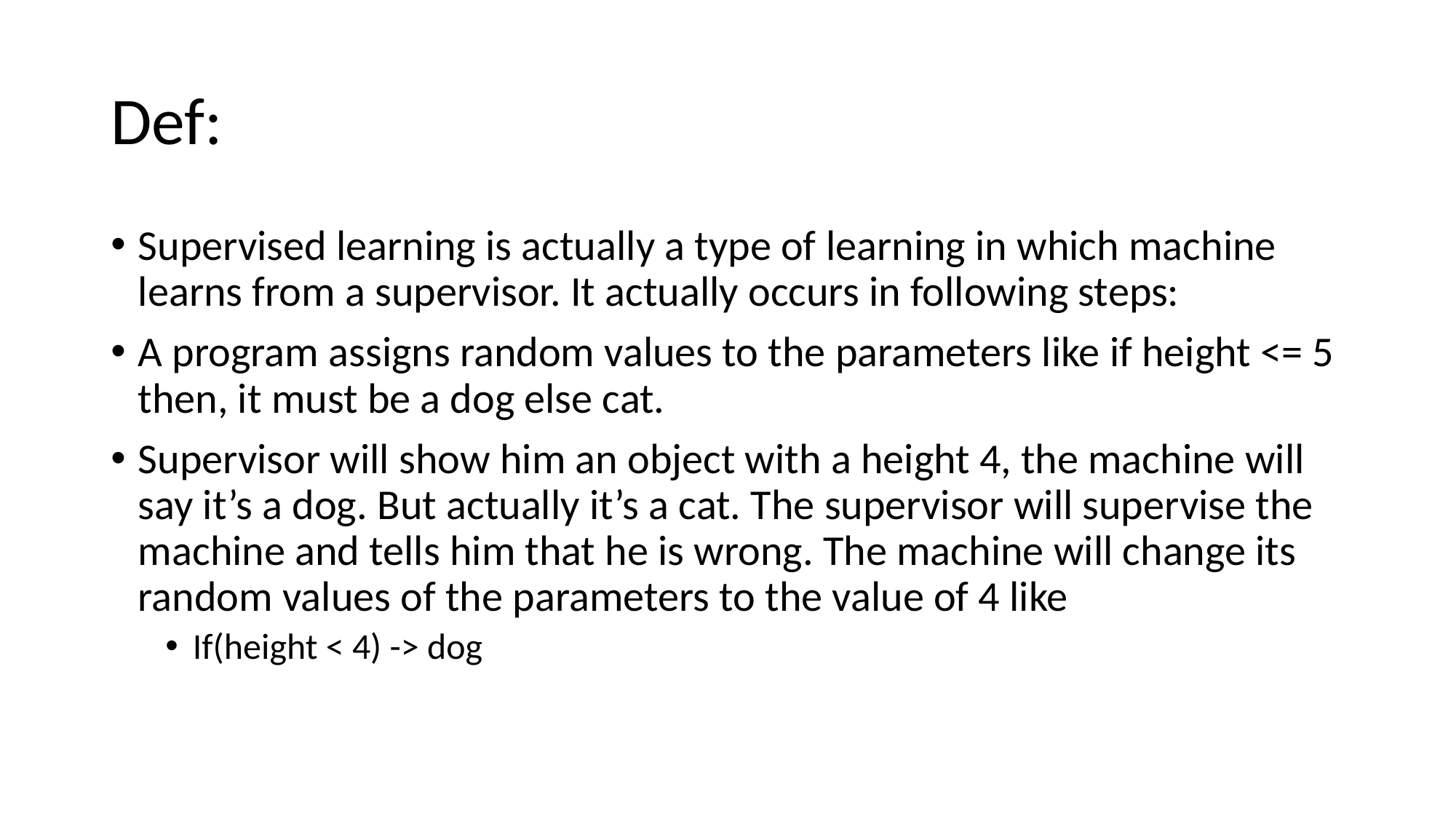

# Def:
Supervised learning is actually a type of learning in which machine learns from a supervisor. It actually occurs in following steps:
A program assigns random values to the parameters like if height <= 5 then, it must be a dog else cat.
Supervisor will show him an object with a height 4, the machine will say it’s a dog. But actually it’s a cat. The supervisor will supervise the machine and tells him that he is wrong. The machine will change its random values of the parameters to the value of 4 like
If(height < 4) -> dog